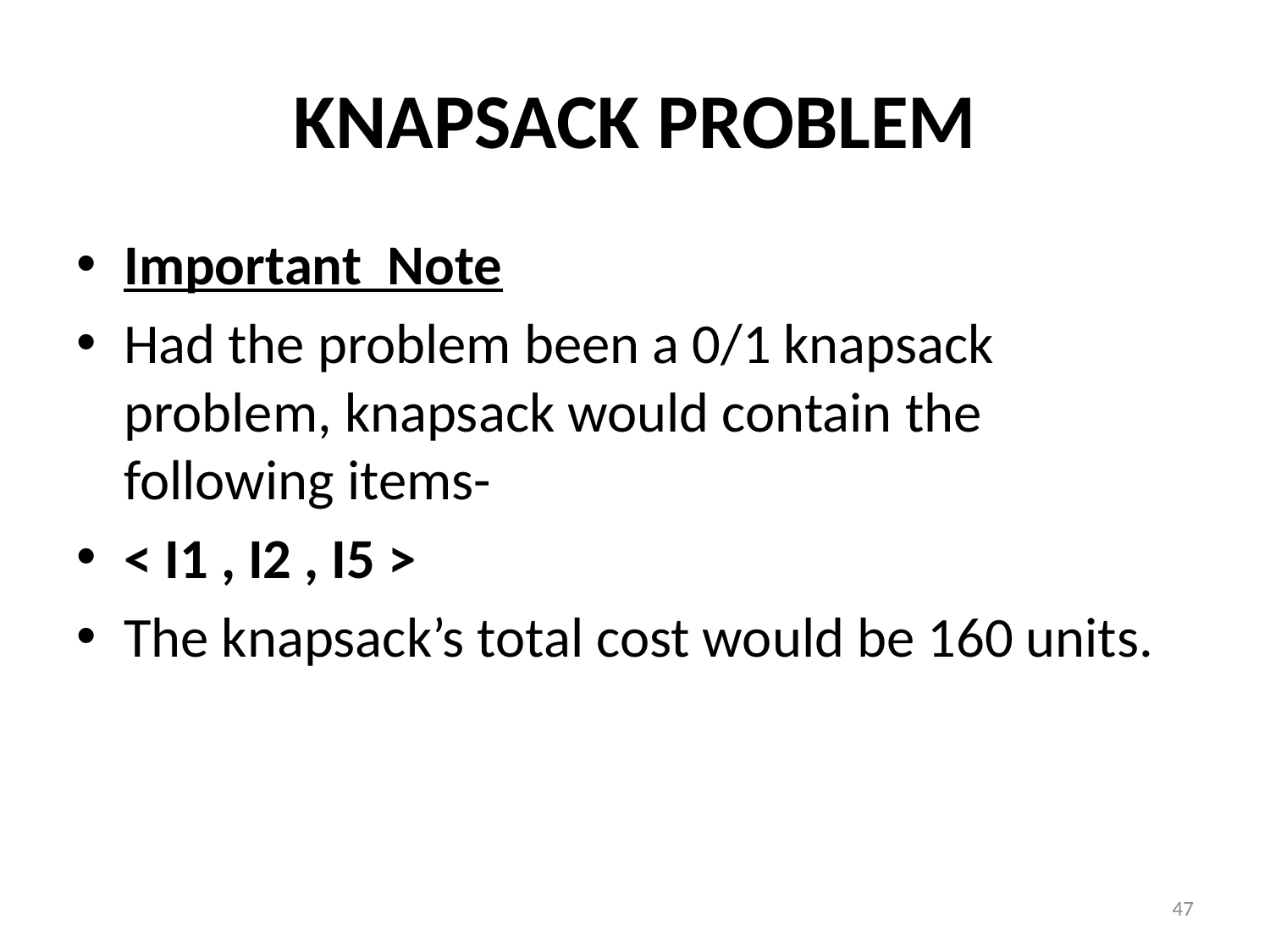

# KNAPSACK PROBLEM
Important  Note
Had the problem been a 0/1 knapsack problem, knapsack would contain the following items-
< I1 , I2 , I5 >
The knapsack’s total cost would be 160 units.

47